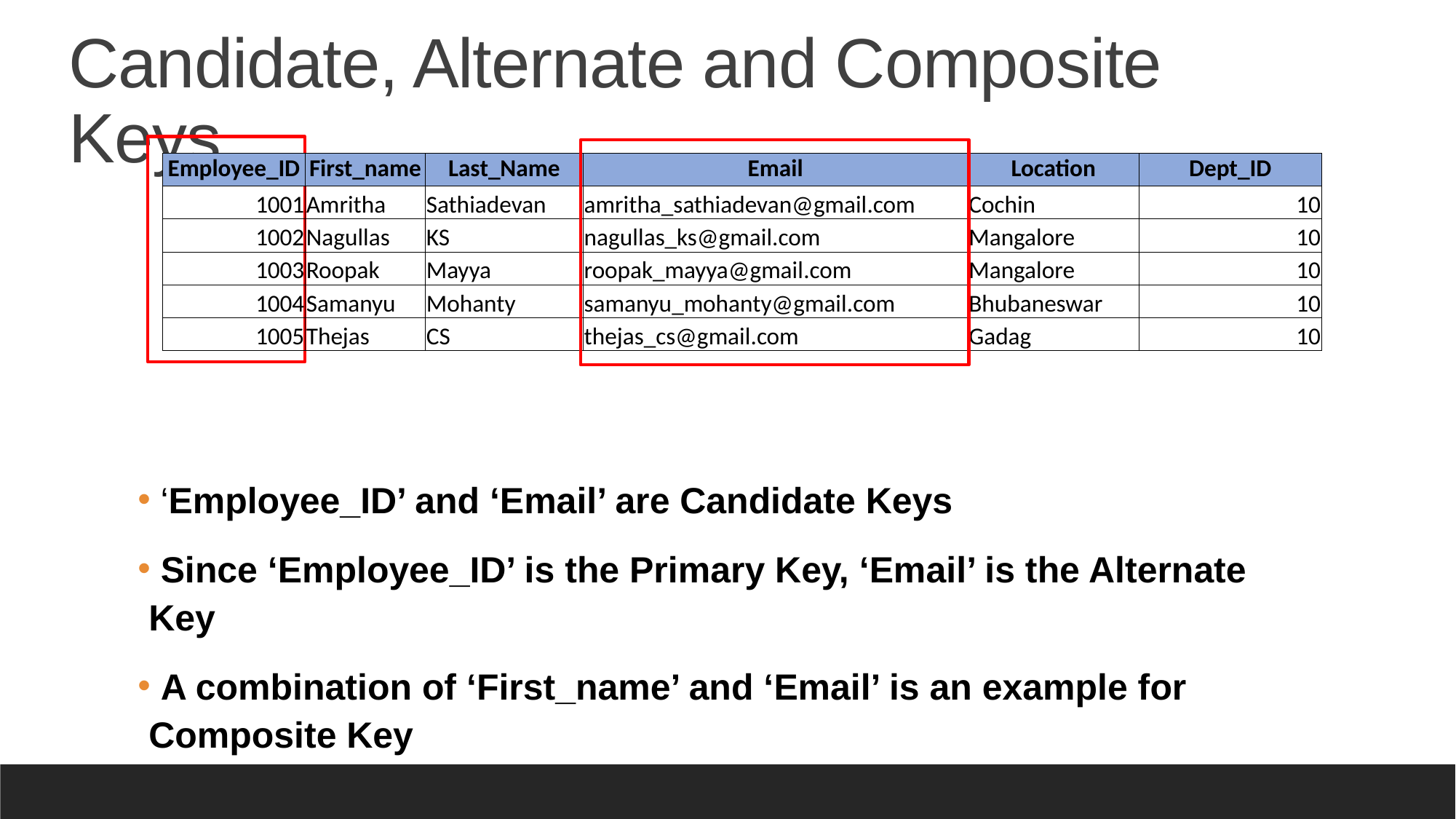

Candidate, Alternate and Composite Keys

| Employee\_ID | First\_name | Last\_Name | Email | Location | Dept\_ID |
| --- | --- | --- | --- | --- | --- |
| 1001 | Amritha | Sathiadevan | amritha\_sathiadevan@gmail.com | Cochin | 10 |
| 1002 | Nagullas | KS | nagullas\_ks@gmail.com | Mangalore | 10 |
| 1003 | Roopak | Mayya | roopak\_mayya@gmail.com | Mangalore | 10 |
| 1004 | Samanyu | Mohanty | samanyu\_mohanty@gmail.com | Bhubaneswar | 10 |
| 1005 | Thejas | CS | thejas\_cs@gmail.com | Gadag | 10 |
 ‘Employee_ID’ and ‘Email’ are Candidate Keys
 Since ‘Employee_ID’ is the Primary Key, ‘Email’ is the Alternate Key
 A combination of ‘First_name’ and ‘Email’ is an example for Composite Key